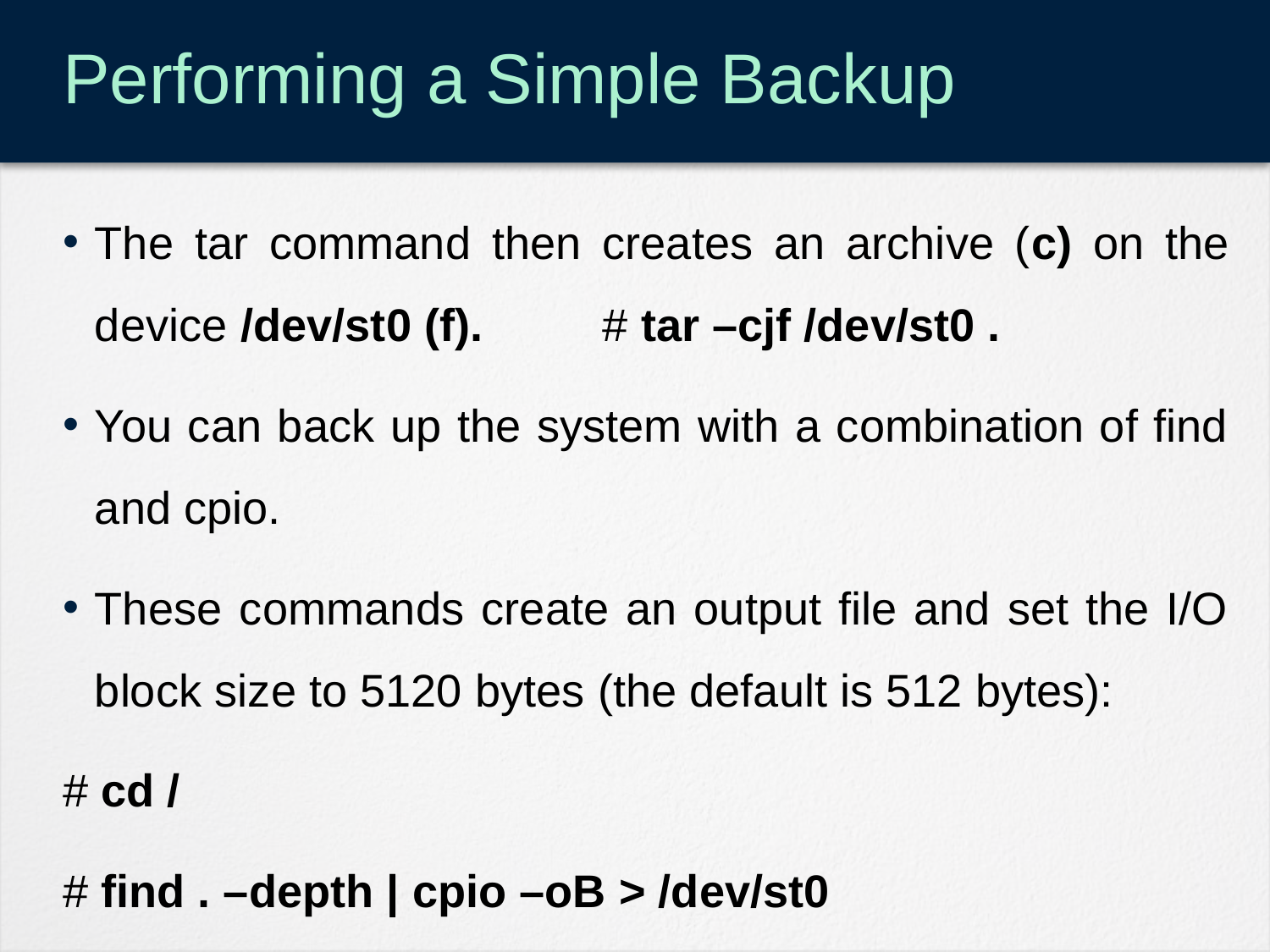

# Performing a Simple Backup
The tar command then creates an archive (c) on the device /dev/st0 (f). 	# tar –cjf /dev/st0 .
You can back up the system with a combination of find and cpio.
These commands create an output file and set the I/O block size to 5120 bytes (the default is 512 bytes):
# cd /
# find . –depth | cpio –oB > /dev/st0